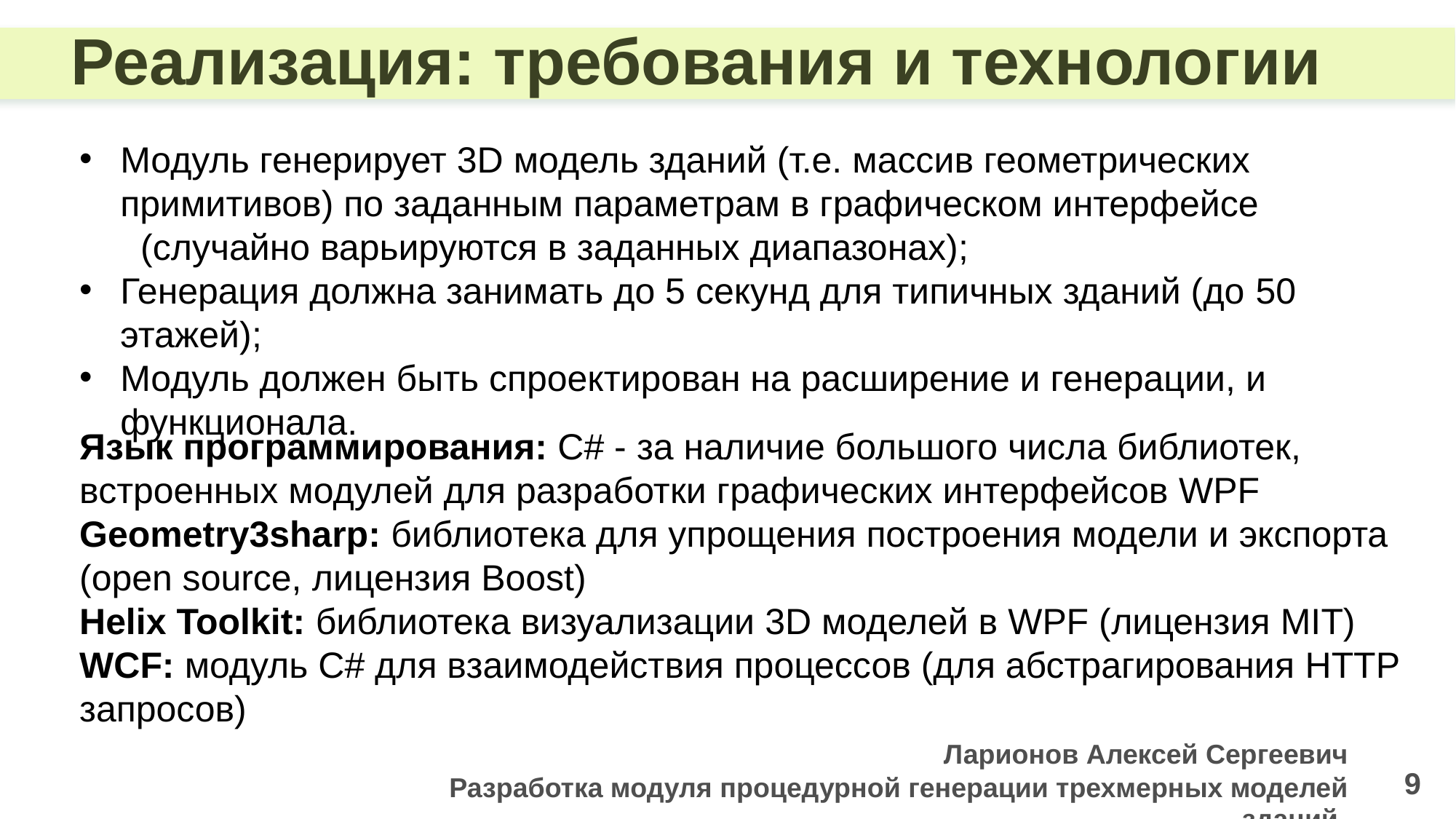

Реализация: требования и технологии

Модуль генерирует 3D модель зданий (т.е. массив геометрических примитивов) по заданным параметрам в графическом интерфейсе
      (случайно варьируются в заданных диапазонах);
Генерация должна занимать до 5 секунд для типичных зданий (до 50 этажей);
Модуль должен быть спроектирован на расширение и генерации, и функционала.
Язык программирования: С# - за наличие большого числа библиотек, встроенных модулей для разработки графических интерфейсов WPF
Geometry3sharp: библиотека для упрощения построения модели и экспорта (open source, лицензия Boost)
Helix Toolkit: библиотека визуализации 3D моделей в WPF (лицензия MIT)
WCF: модуль С# для взаимодействия процессов (для абстрагирования HTTP запросов)

Ларионов Алексей Сергеевич
Разработка модуля процедурной генерации трехмерных моделей зданий
9